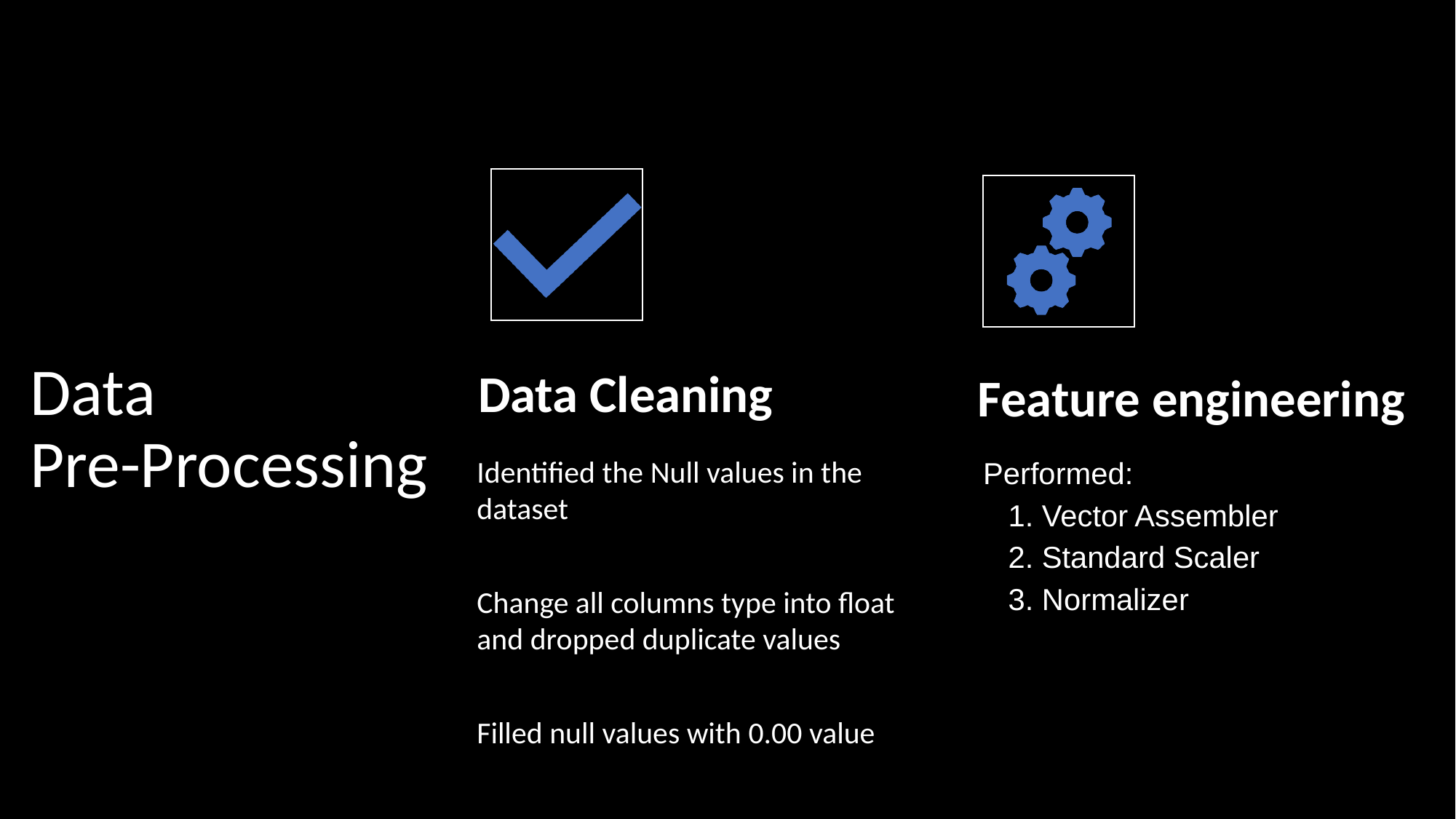

# Data Pre-Processing

Data Cleaning

Feature engineering

Performed:
   1. Vector Assembler
   2. Standard Scaler
   3. Normalizer

Identified the Null values in the dataset

Change all columns type into float and dropped duplicate values

Filled null values with 0.00 value